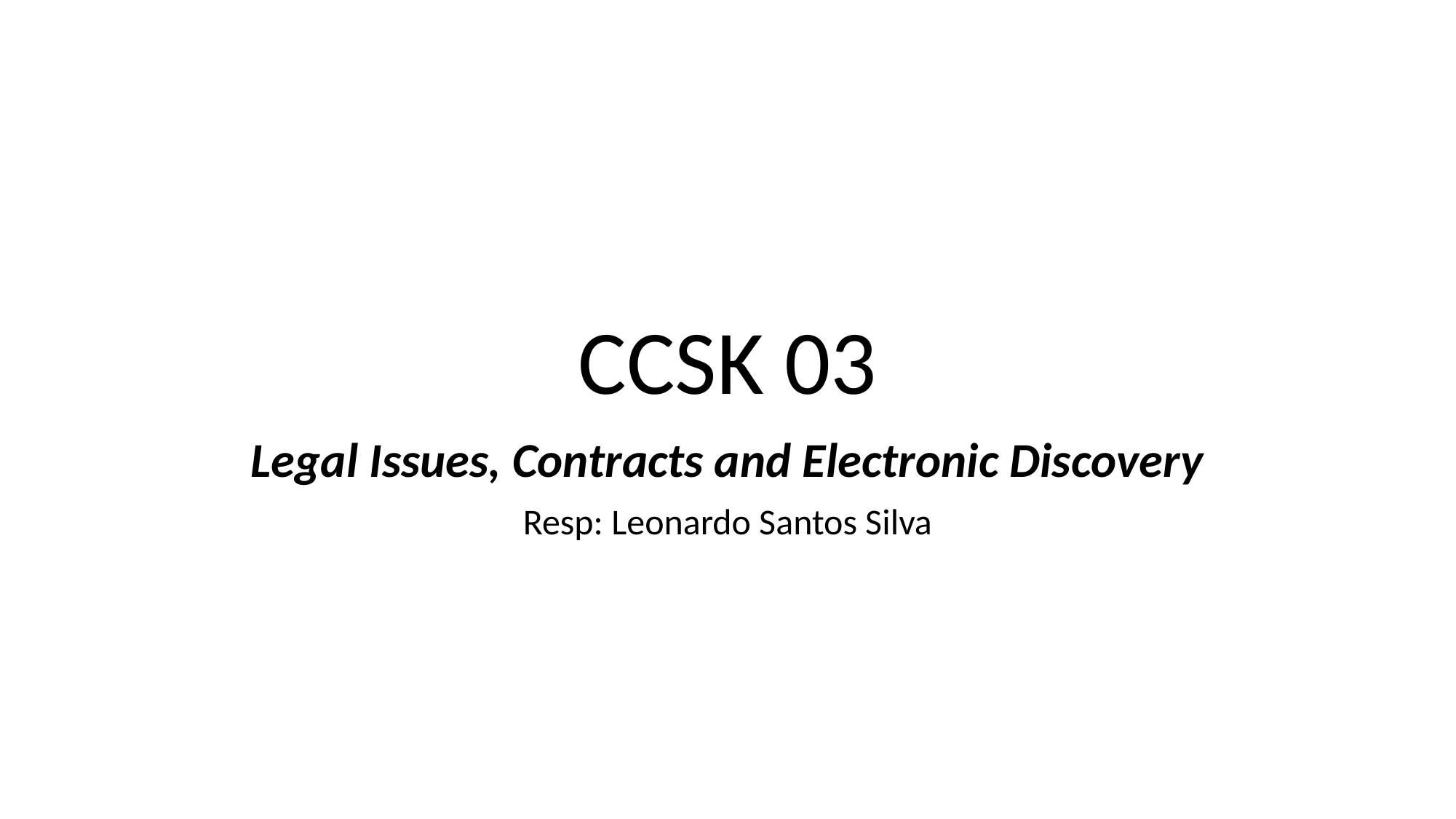

# CCSK 03
Legal Issues, Contracts and Electronic Discovery
Resp: Leonardo Santos Silva